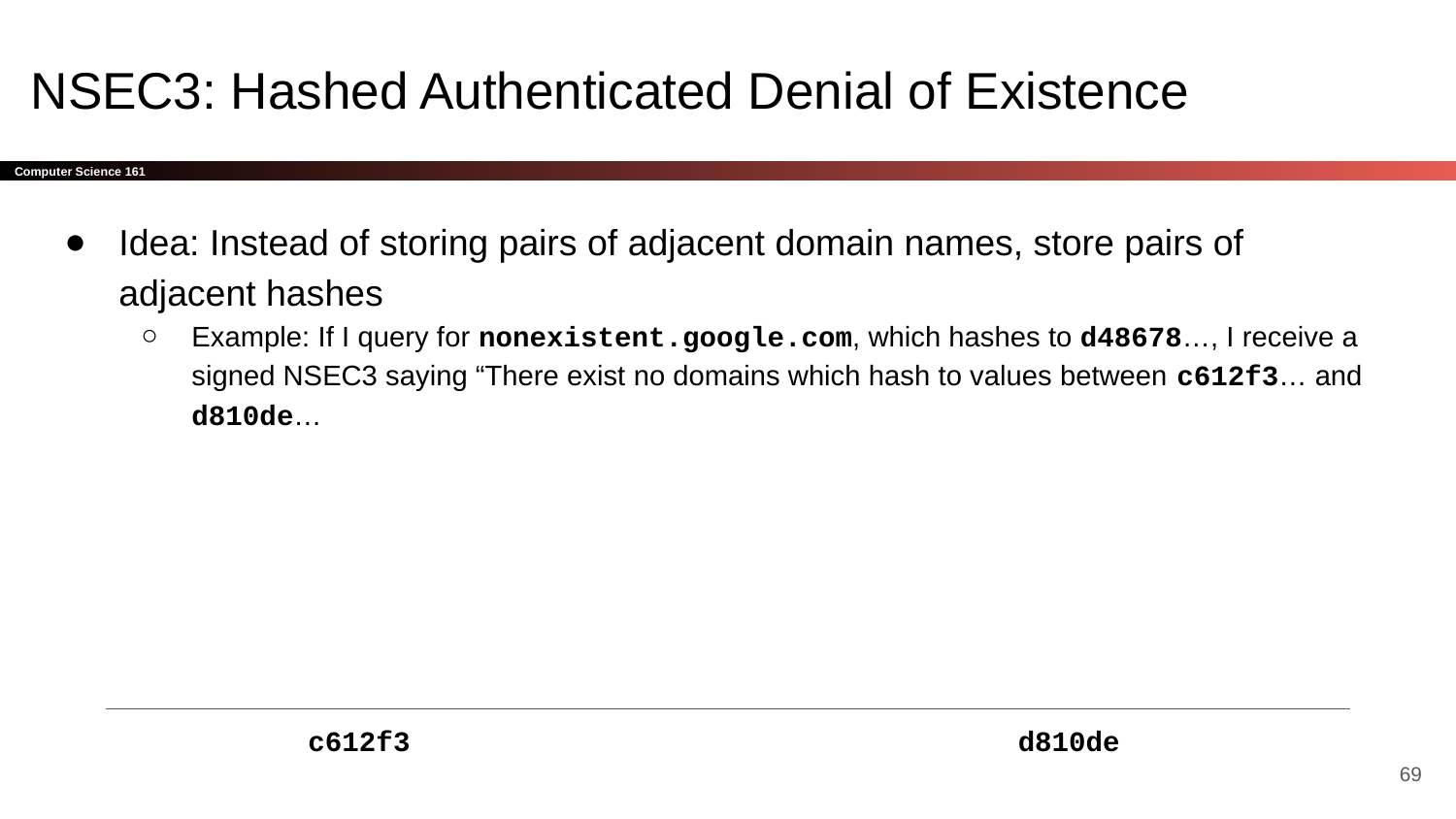

# NSEC3: Hashed Authenticated Denial of Existence
Idea: Instead of storing pairs of adjacent domain names, store pairs of adjacent hashes
Example: If I query for nonexistent.google.com, which hashes to d48678…, I receive a signed NSEC3 saying “There exist no domains which hash to values between c612f3… and d810de…
c612f3
d810de
69